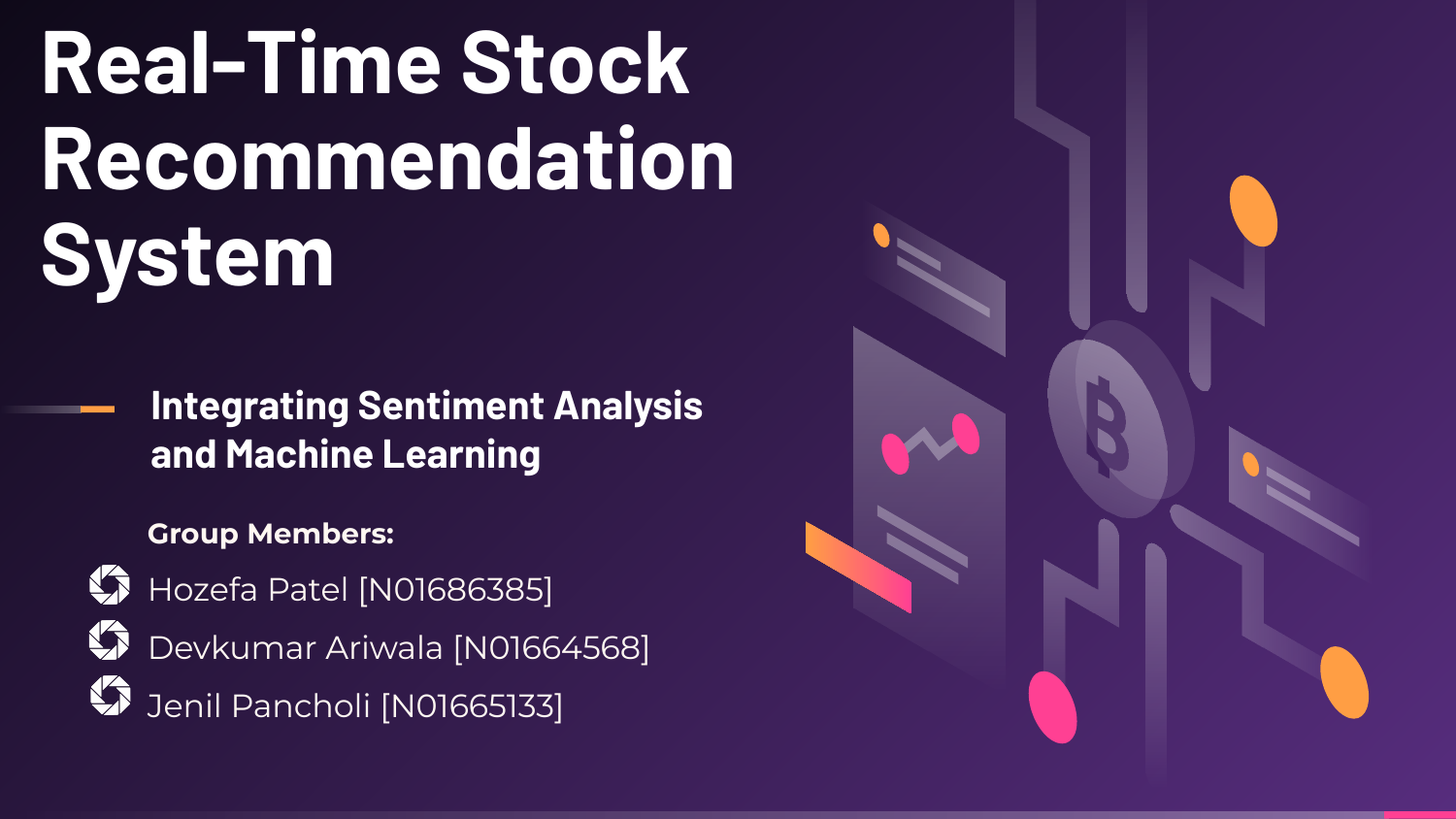

# Real-Time Stock Recommendation System
Integrating Sentiment Analysis and Machine Learning

Group Members:
Hozefa Patel [N01686385]
Devkumar Ariwala [N01664568]
Jenil Pancholi [N01665133]